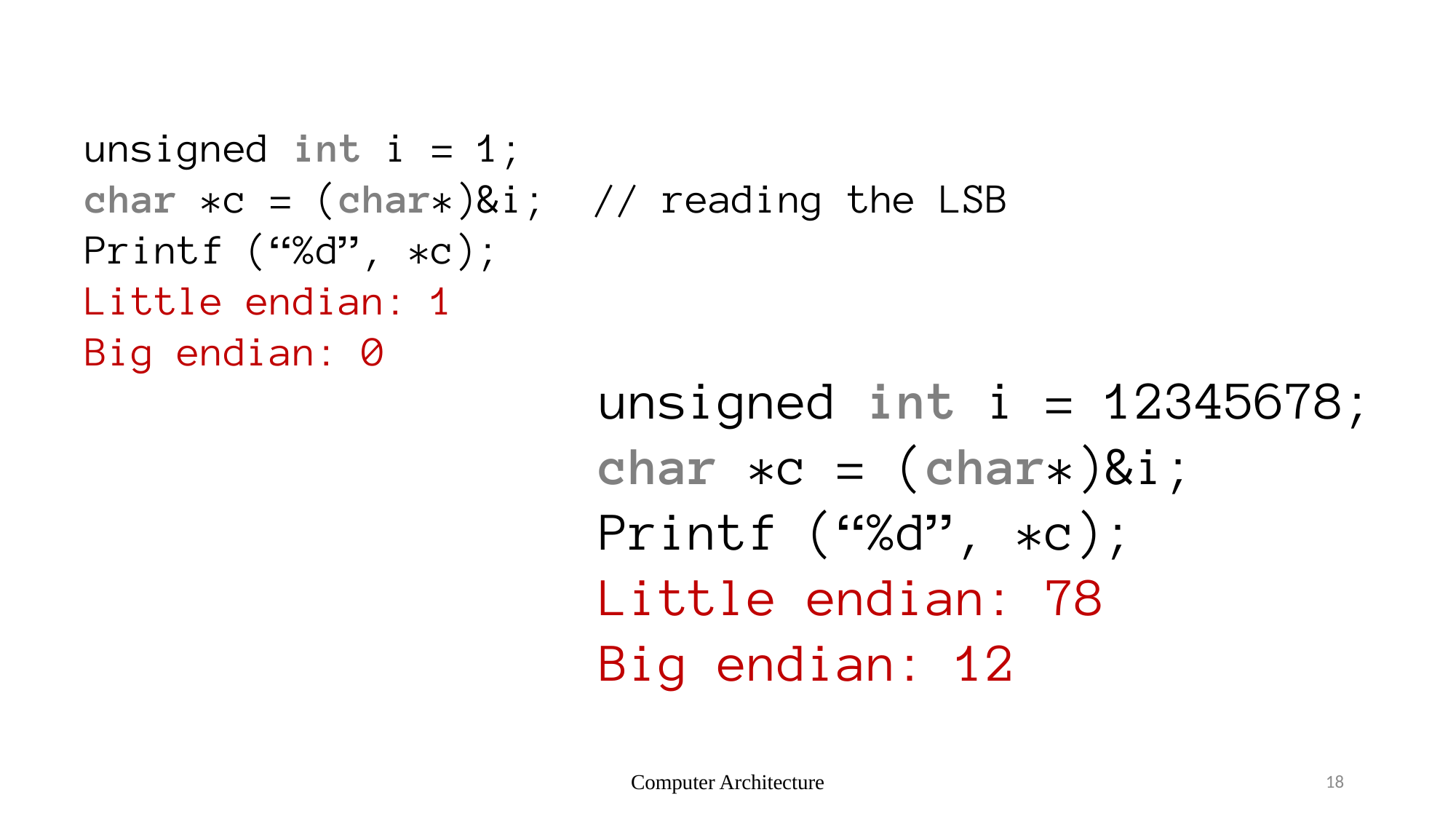

# Example
unsigned int i = 1;
char *c = (char*)&i;  // reading the LSB
Printf (“%d”, *c);
Little endian: 1
Big endian: 0

unsigned int i = 12345678;
char *c = (char*)&i;
Printf (“%d”, *c);
Little endian: 78
Big endian: 12

Computer Architecture
18